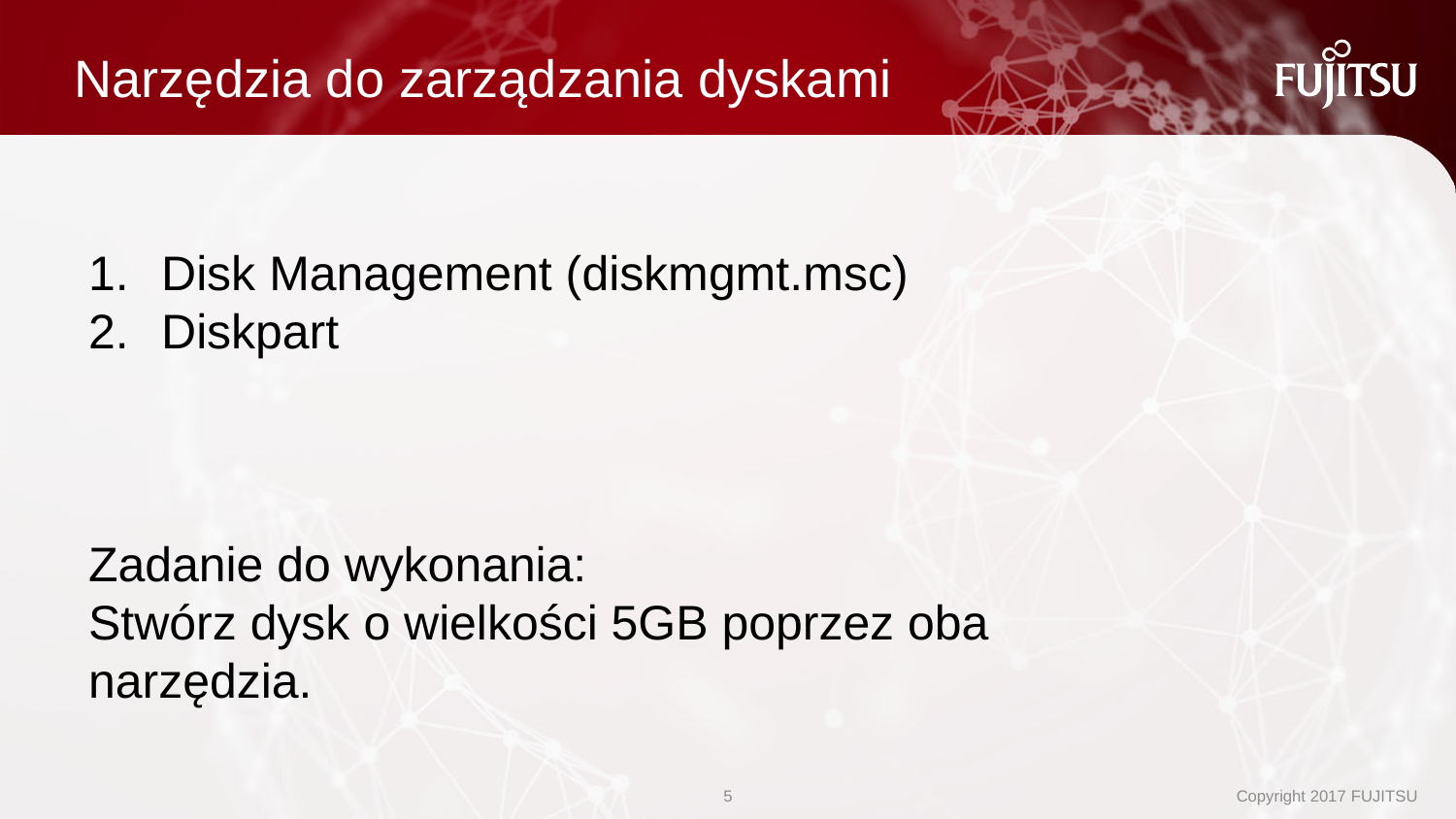

# Narzędzia do zarządzania dyskami
Disk Management (diskmgmt.msc)
Diskpart

Zadanie do wykonania:
Stwórz dysk o wielkości 5GB poprzez oba narzędzia.
5
Copyright 2017 FUJITSU